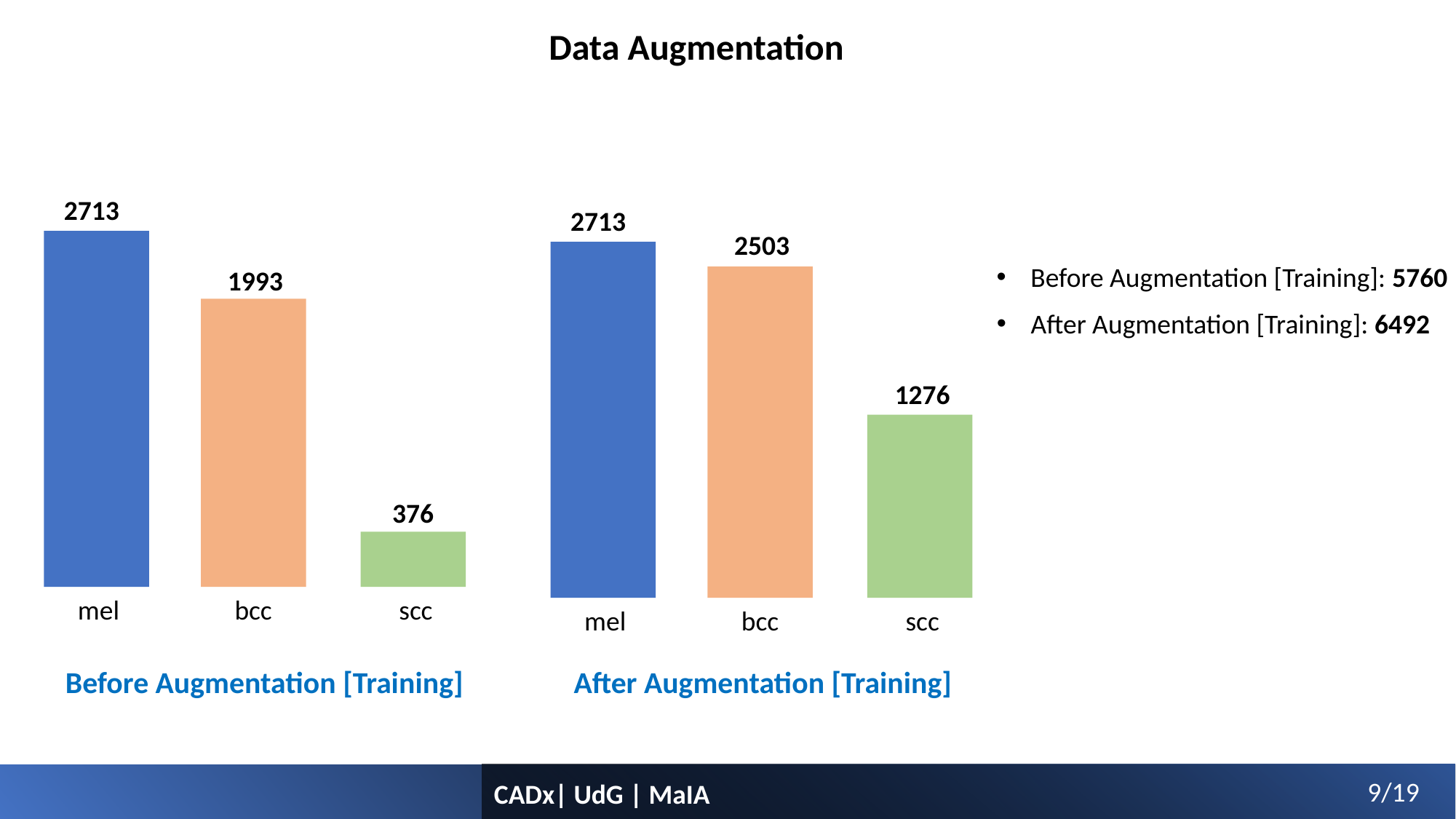

Data Augmentation
2713

1993

376

mel
bcc
scc
2713
2503

1276

mel
bcc
scc
Before Augmentation [Training]: 5760
After Augmentation [Training]: 6492
Before Augmentation [Training]
After Augmentation [Training]

9/19
CADx| UdG | MaIA